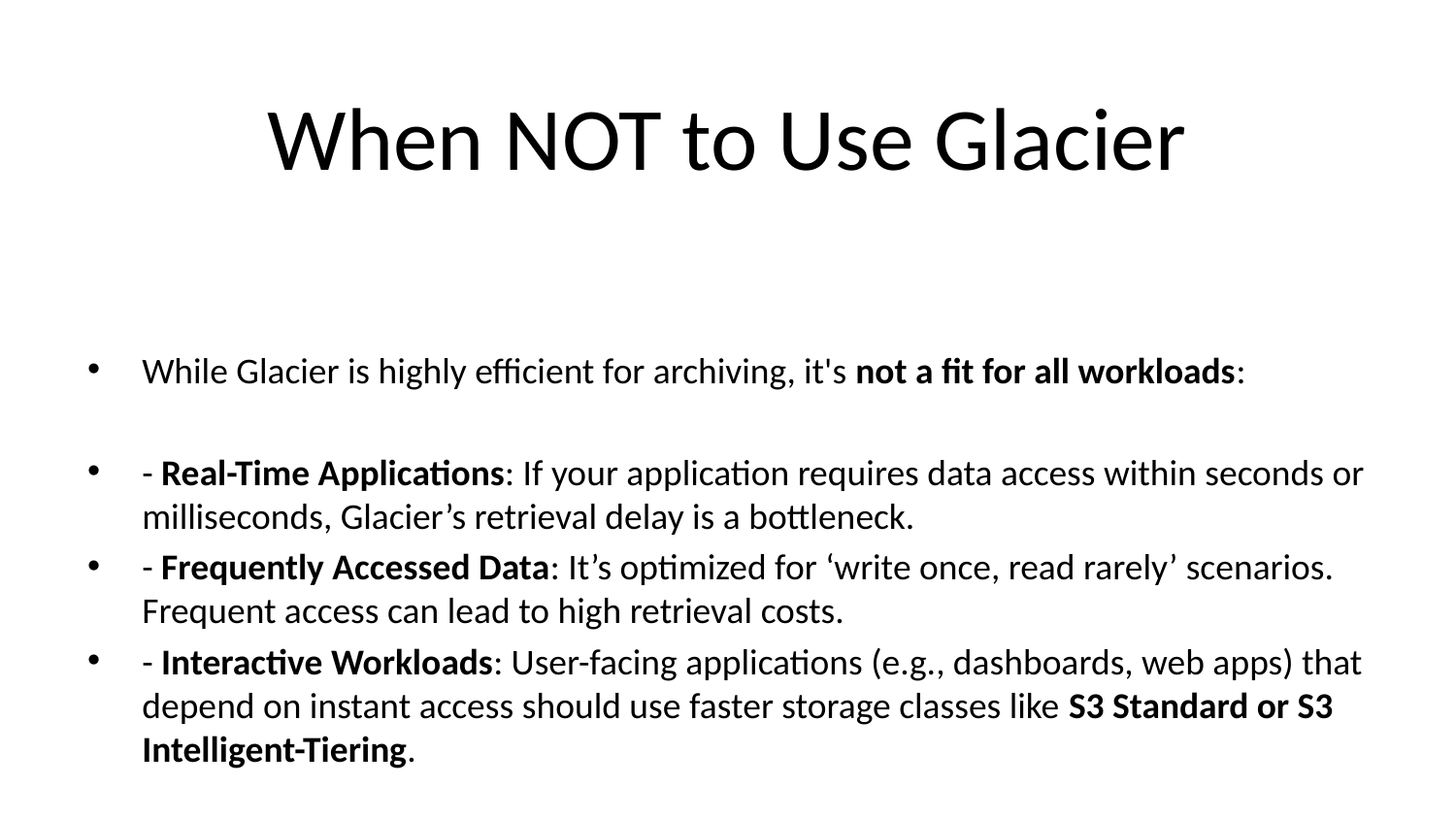

# When NOT to Use Glacier

While Glacier is highly efficient for archiving, it's not a fit for all workloads:

- Real-Time Applications: If your application requires data access within seconds or milliseconds, Glacier’s retrieval delay is a bottleneck.
- Frequently Accessed Data: It’s optimized for ‘write once, read rarely’ scenarios. Frequent access can lead to high retrieval costs.
- Interactive Workloads: User-facing applications (e.g., dashboards, web apps) that depend on instant access should use faster storage classes like S3 Standard or S3 Intelligent-Tiering.